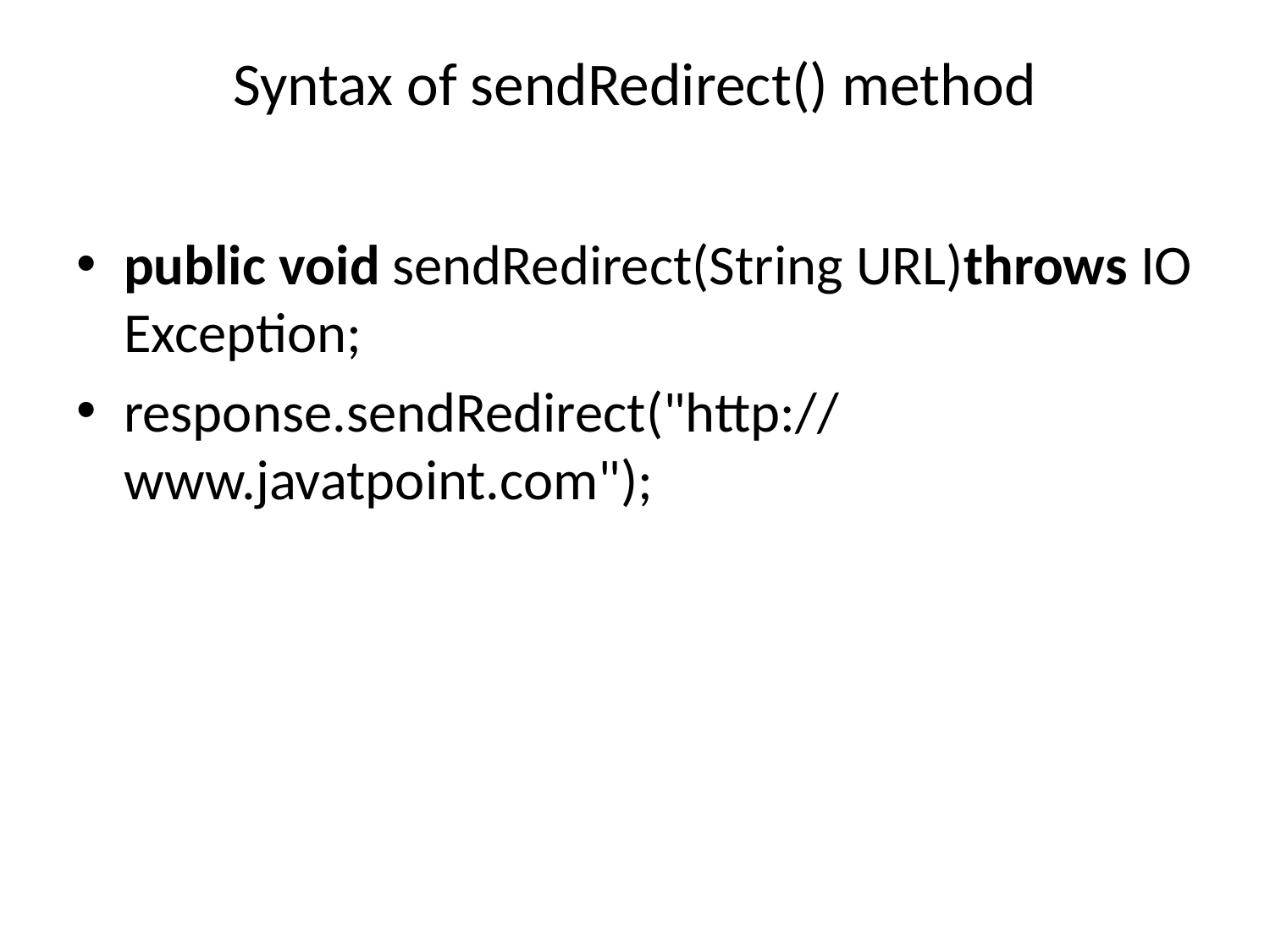

# Syntax of sendRedirect() method
public void sendRedirect(String URL)throws IOException;
response.sendRedirect("http://www.javatpoint.com");